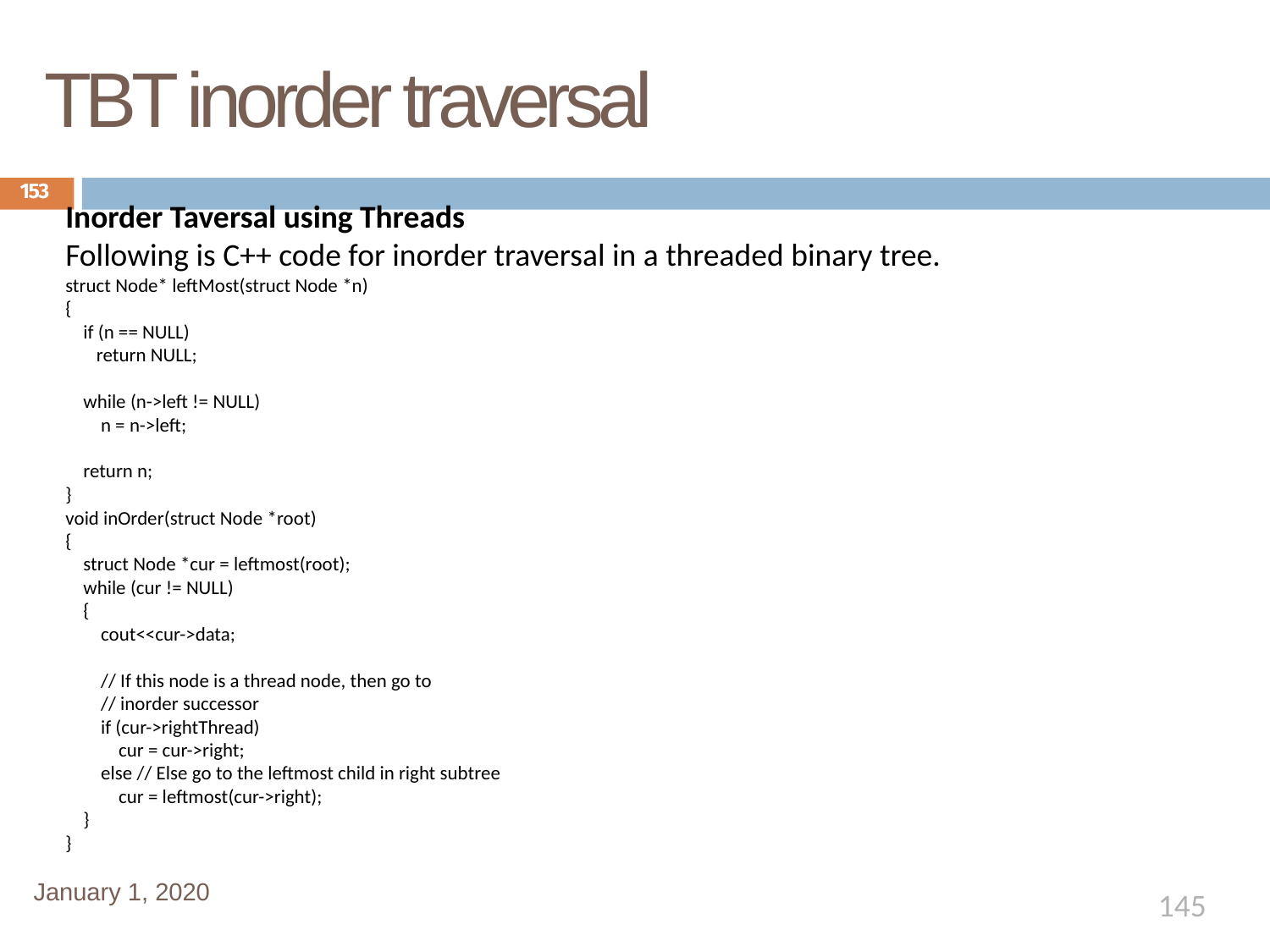

# TBT inorder traversal
153
Inorder Taversal using Threads
Following is C++ code for inorder traversal in a threaded binary tree.
struct Node* leftMost(struct Node *n)
{
    if (n == NULL)
       return NULL;

    while (n->left != NULL)
        n = n->left;

    return n;
}
void inOrder(struct Node *root)
{
    struct Node *cur = leftmost(root);
    while (cur != NULL)
    {
        cout<<cur->data;

        // If this node is a thread node, then go to
        // inorder successor
        if (cur->rightThread)
            cur = cur->right;
        else // Else go to the leftmost child in right subtree
            cur = leftmost(cur->right);
    }
}

January 1, 2020
145